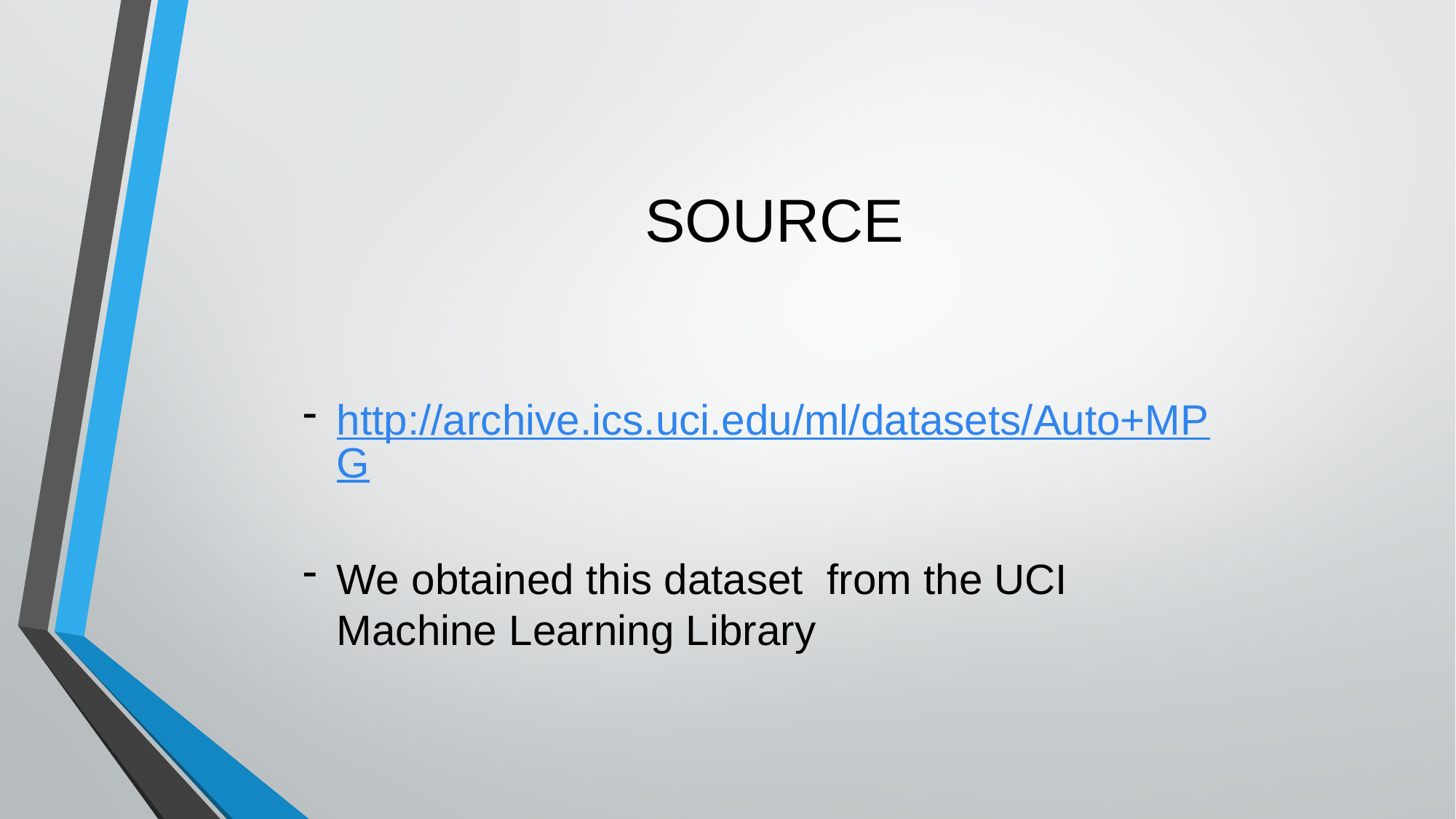

# SOURCE
http://archive.ics.uci.edu/ml/datasets/Auto+MPG

We obtained this dataset  from the UCI Machine Learning Library